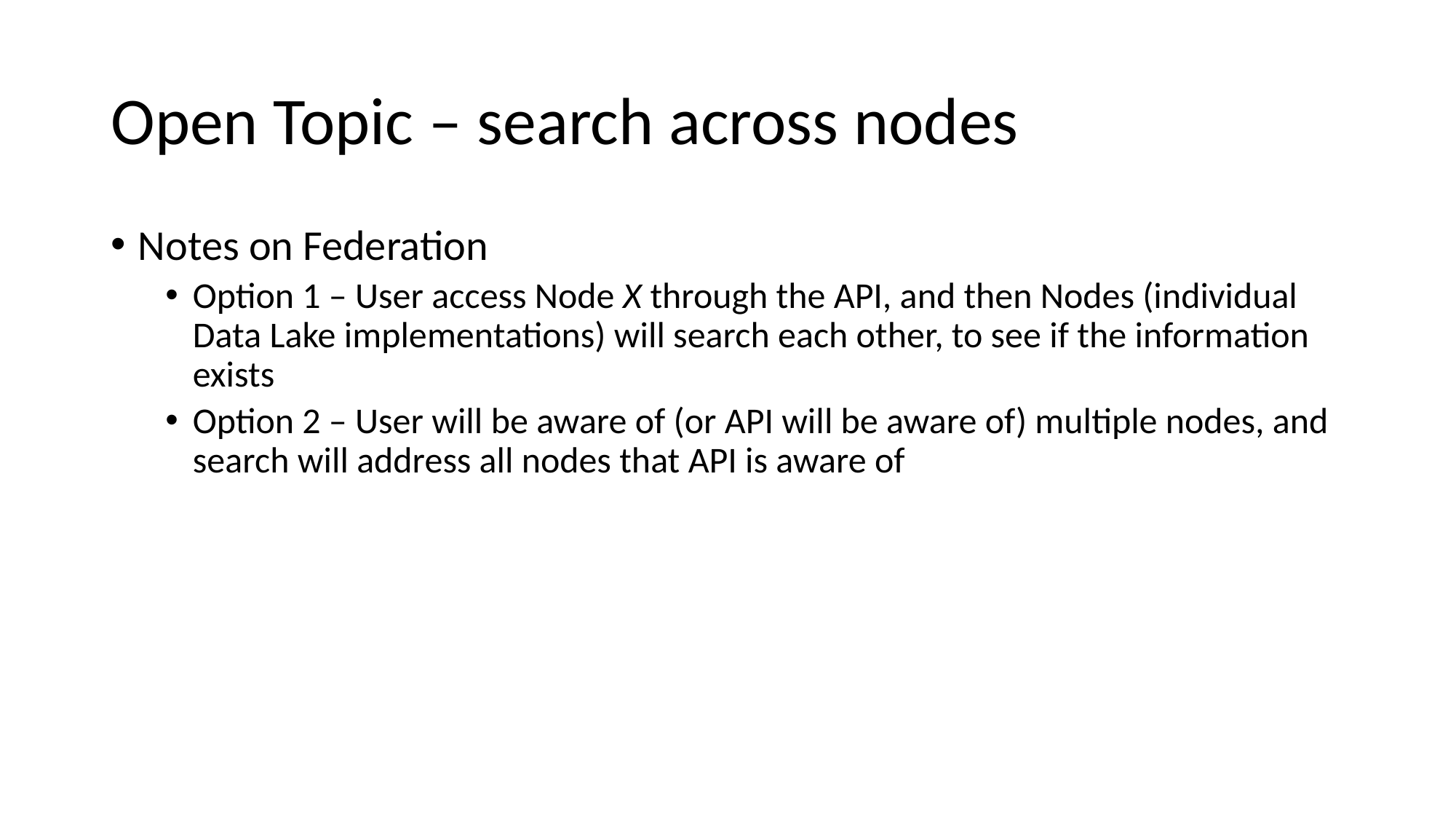

# Open Topic – search across nodes
Notes on Federation
Option 1 – User access Node X through the API, and then Nodes (individual Data Lake implementations) will search each other, to see if the information exists
Option 2 – User will be aware of (or API will be aware of) multiple nodes, and search will address all nodes that API is aware of